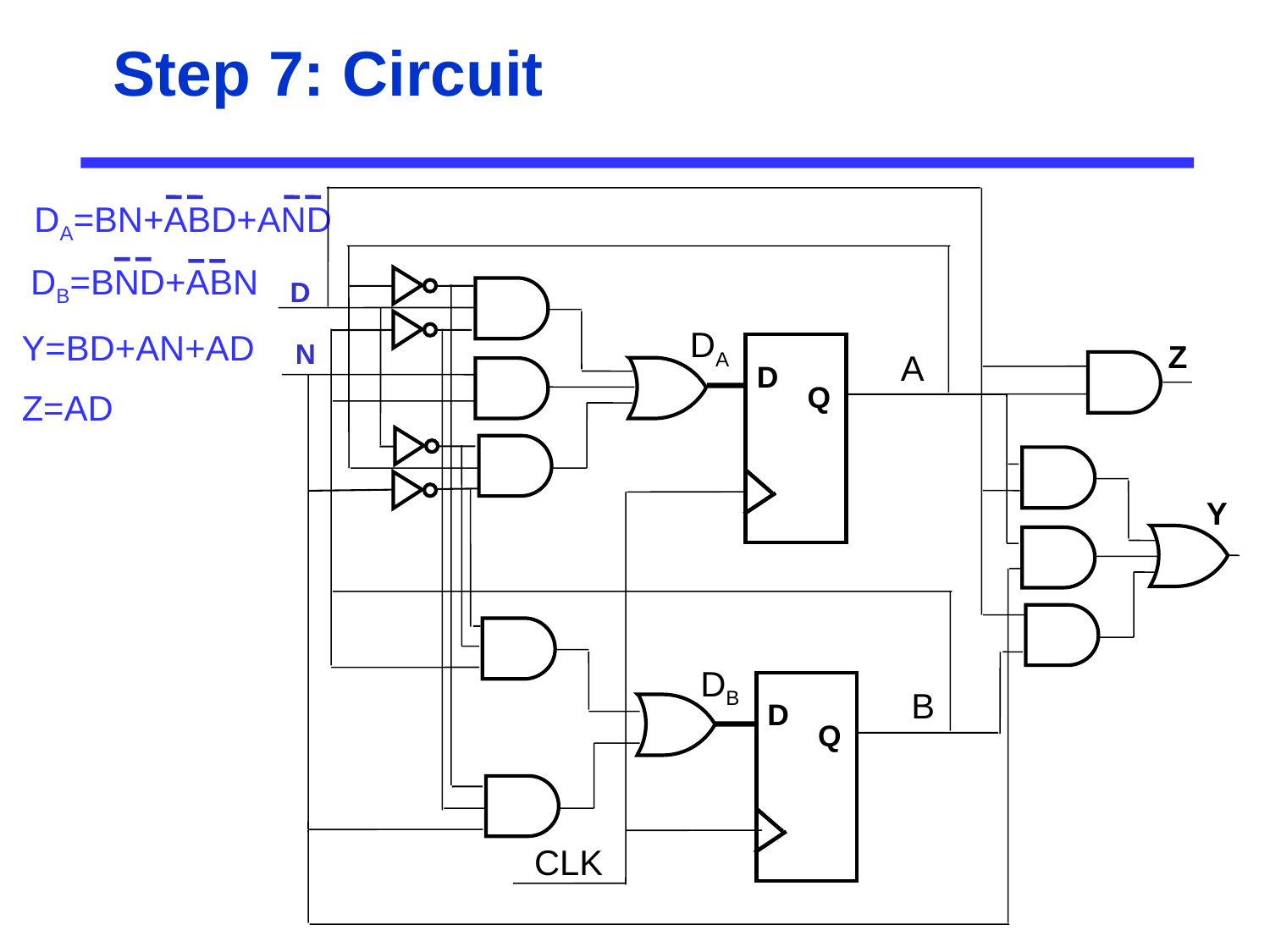

# Step 7: Circuit

Y

DA=BN+ABD+AND

D

N

DB=BND+ABN

DA
Y=BD+AN+AD
Z

A
D
Q
Z=AD

CLK

DB

B
D
Q